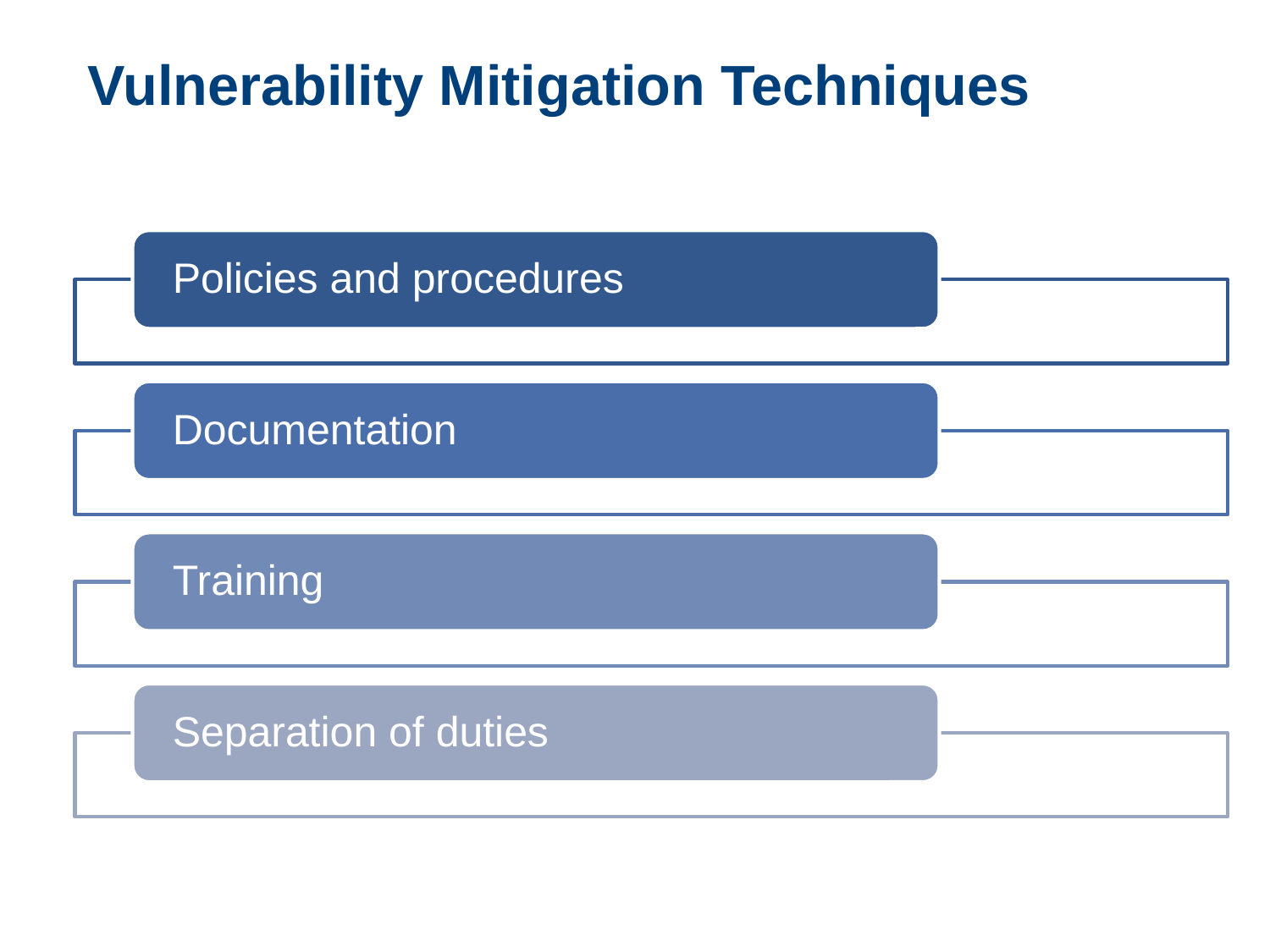

# Vulnerability Mitigation Techniques
Policies and procedures
Documentation
Training
Separation of duties